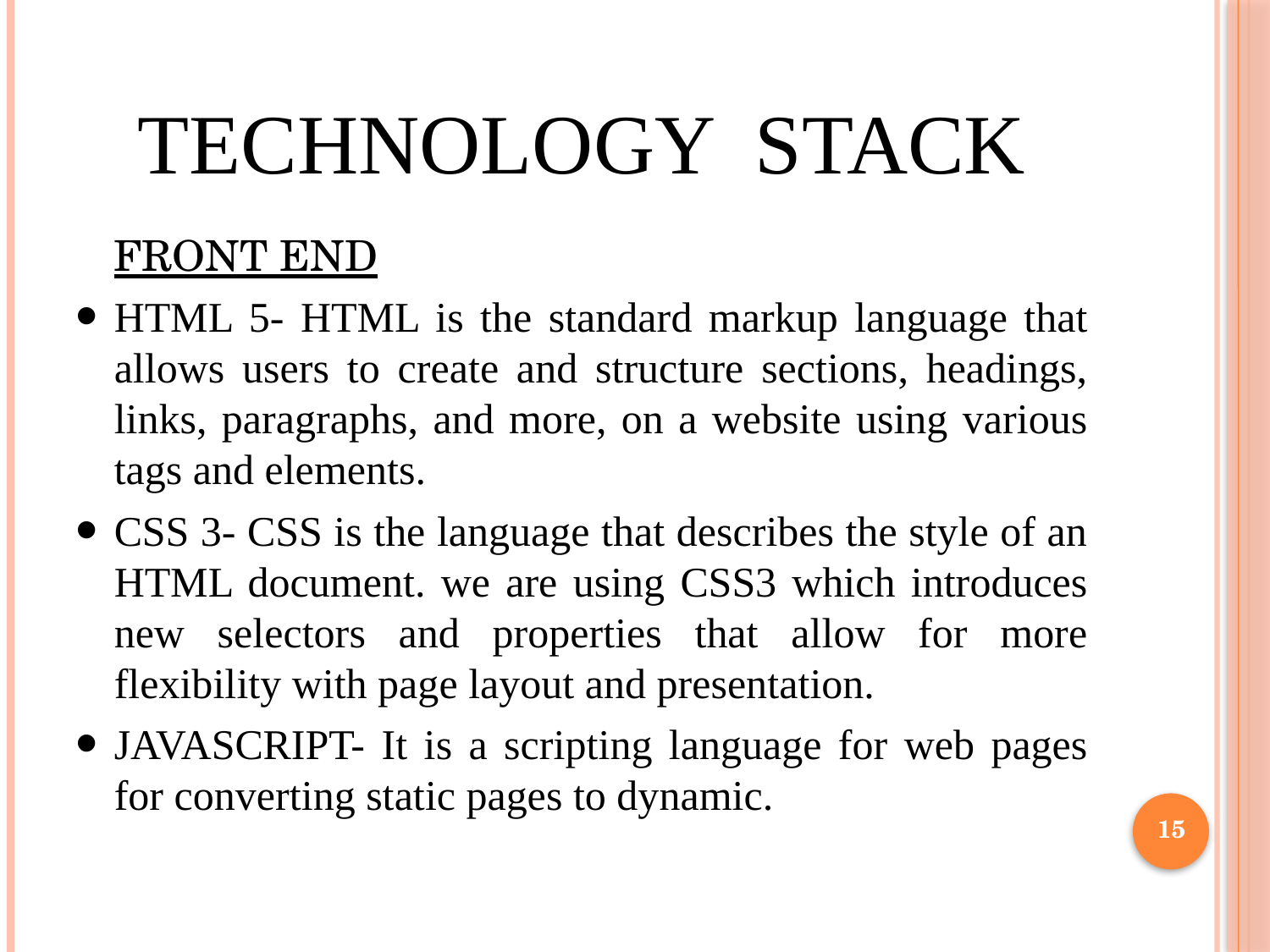

# TECHNOLOGY  STACK
	FRONT END
HTML 5- HTML is the standard markup language that allows users to create and structure sections, headings, links, paragraphs, and more, on a website using various tags and elements.
CSS 3- CSS is the language that describes the style of an HTML document. we are using CSS3 which introduces new selectors and properties that allow for more flexibility with page layout and presentation.
JAVASCRIPT- It is a scripting language for web pages for converting static pages to dynamic.

15